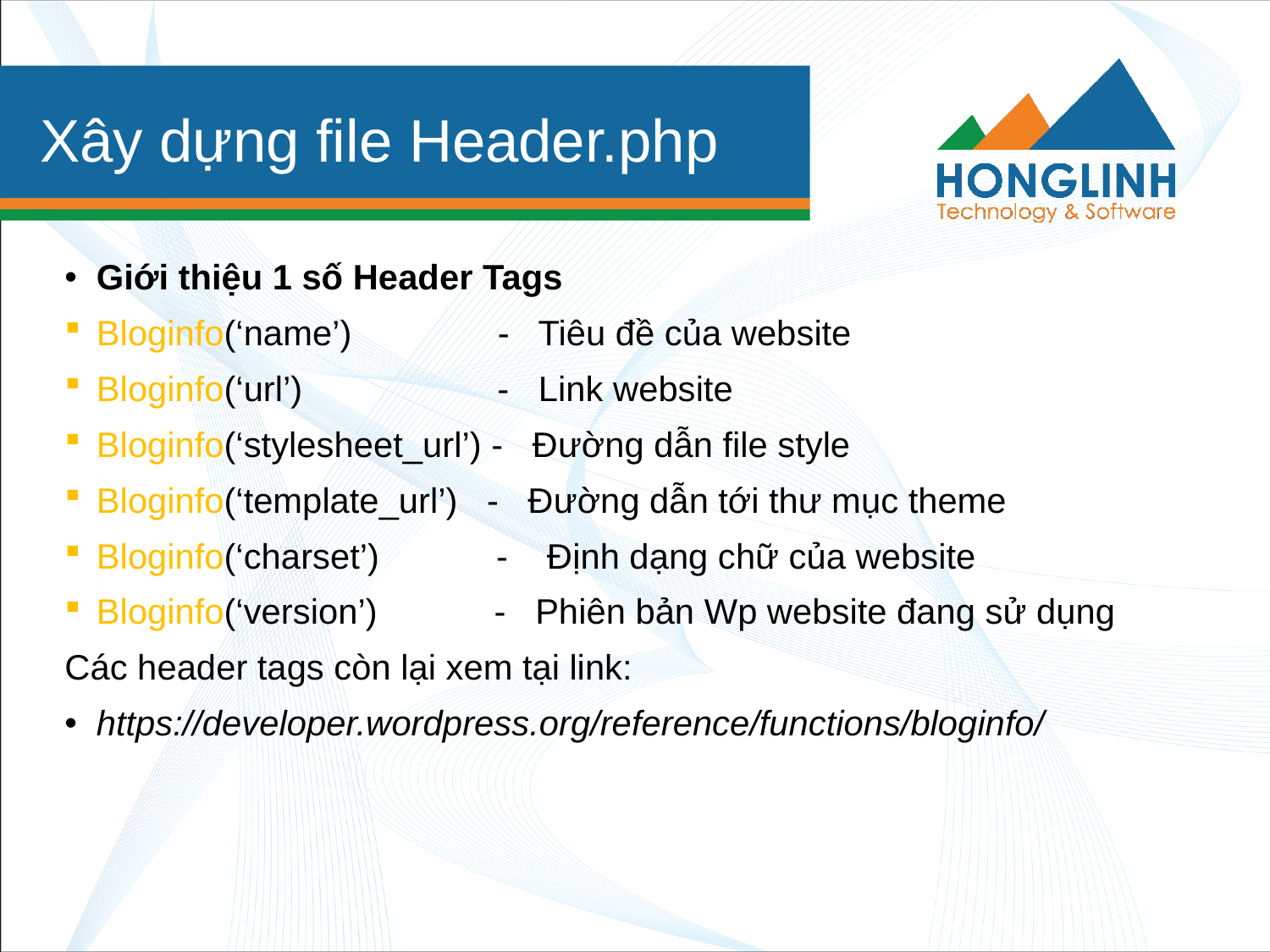

# Xây dựng file Header.php
Giới thiệu 1 số Header Tags
Bloginfo(‘name’)               -   Tiêu đề của website
Bloginfo(‘url’)                    -   Link website
Bloginfo(‘stylesheet_url’) -   Đường dẫn file style
Bloginfo(‘template_url’)   -   Đường dẫn tới thư mục theme
Bloginfo(‘charset’)            -    Định dạng chữ của website
Bloginfo(‘version’)            -   Phiên bản Wp website đang sử dụng
Các header tags còn lại xem tại link:
https://developer.wordpress.org/reference/functions/bloginfo/